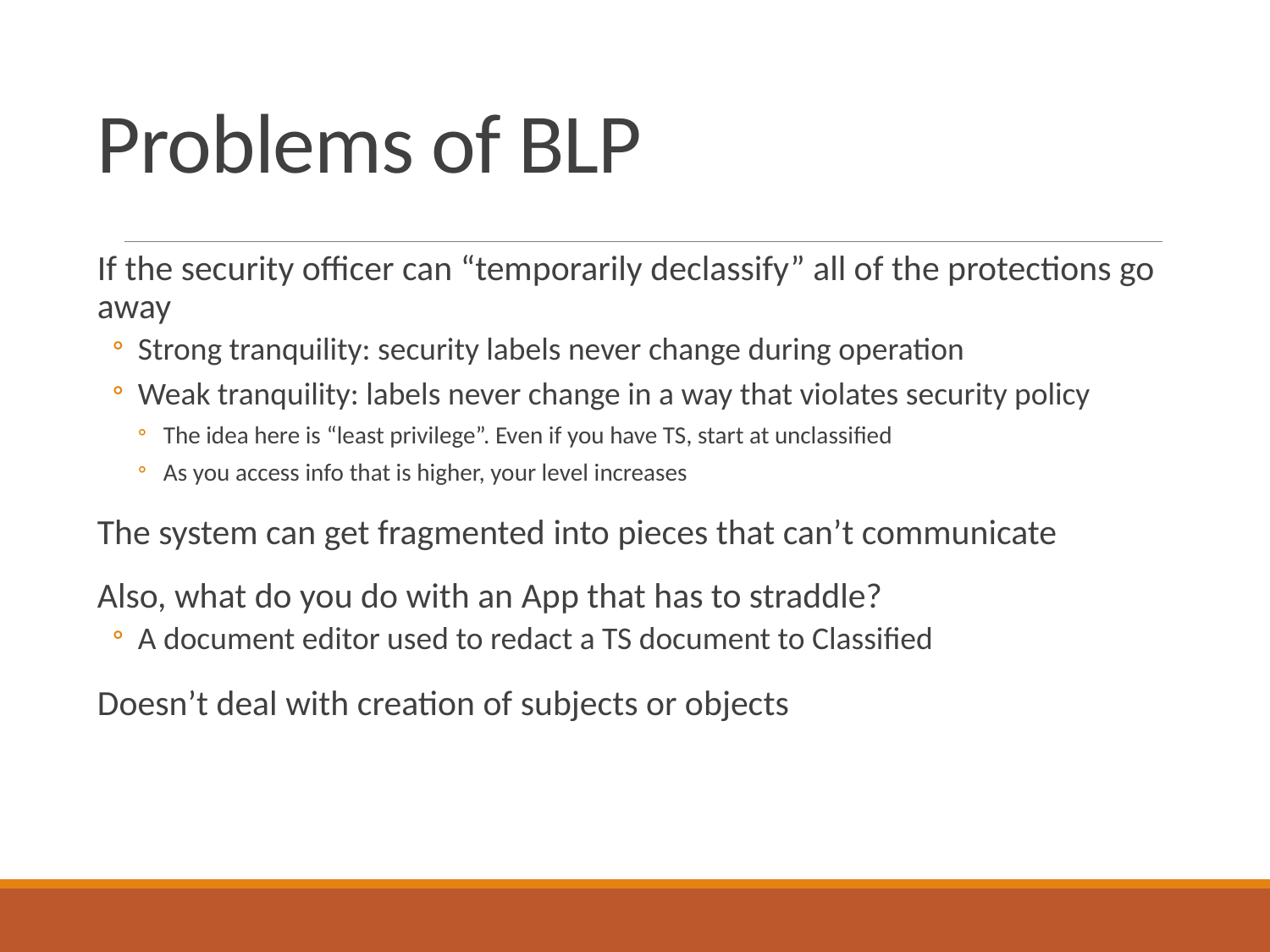

# Problems of BLP
If the security officer can “temporarily declassify” all of the protections go away
Strong tranquility: security labels never change during operation
Weak tranquility: labels never change in a way that violates security policy
The idea here is “least privilege”. Even if you have TS, start at unclassified
As you access info that is higher, your level increases
The system can get fragmented into pieces that can’t communicate
Also, what do you do with an App that has to straddle?
A document editor used to redact a TS document to Classified
Doesn’t deal with creation of subjects or objects